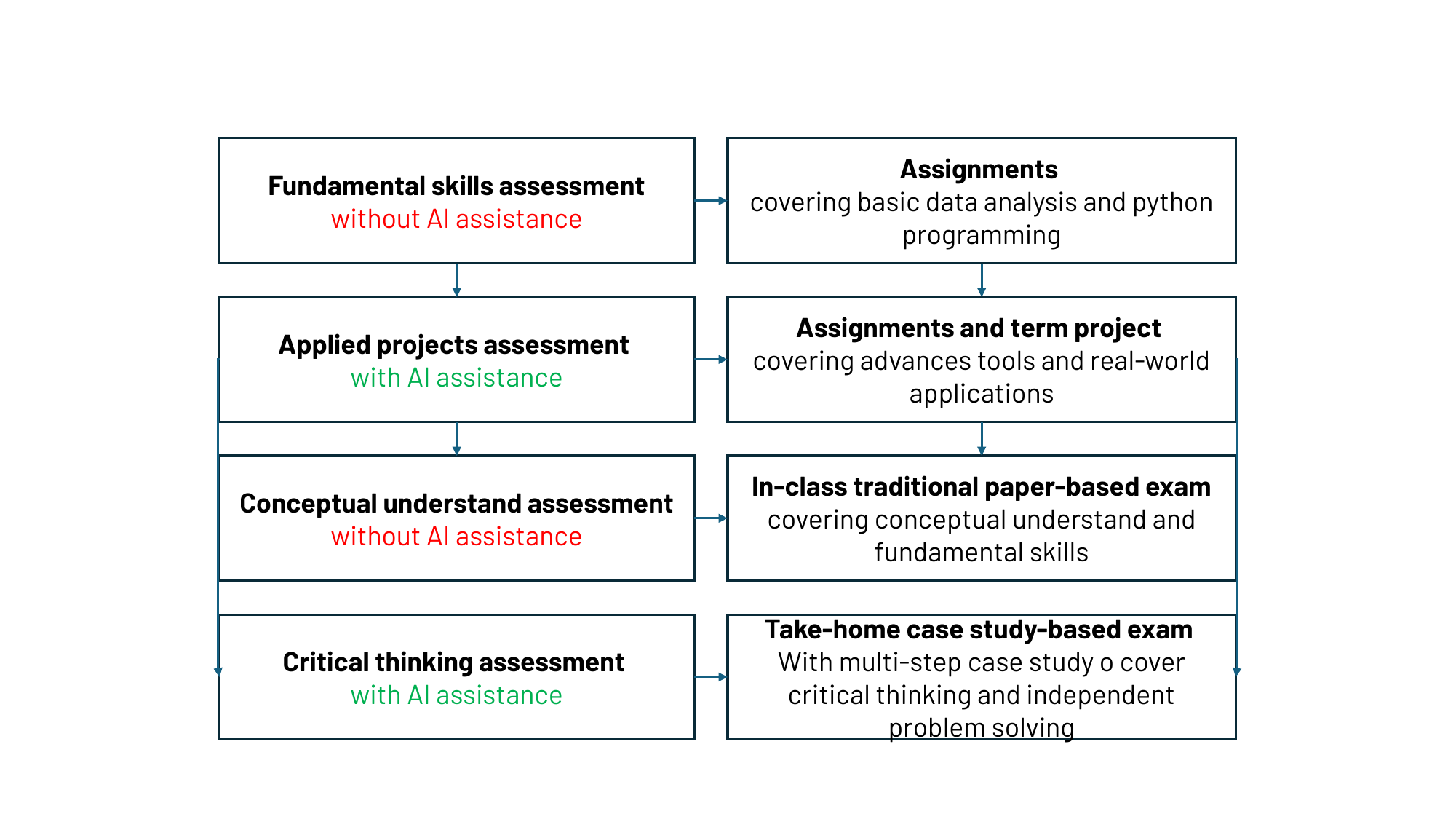

Fundamental skills assessment without AI assistance
Assignments
covering basic data analysis and python programming
Applied projects assessment
with AI assistance
Assignments and term project
covering advances tools and real-world applications
Conceptual understand assessment without AI assistance
In-class traditional paper-based exam covering conceptual understand and fundamental skills
Critical thinking assessment
with AI assistance
Take-home case study-based exam
With multi-step case study o cover critical thinking and independent problem solving